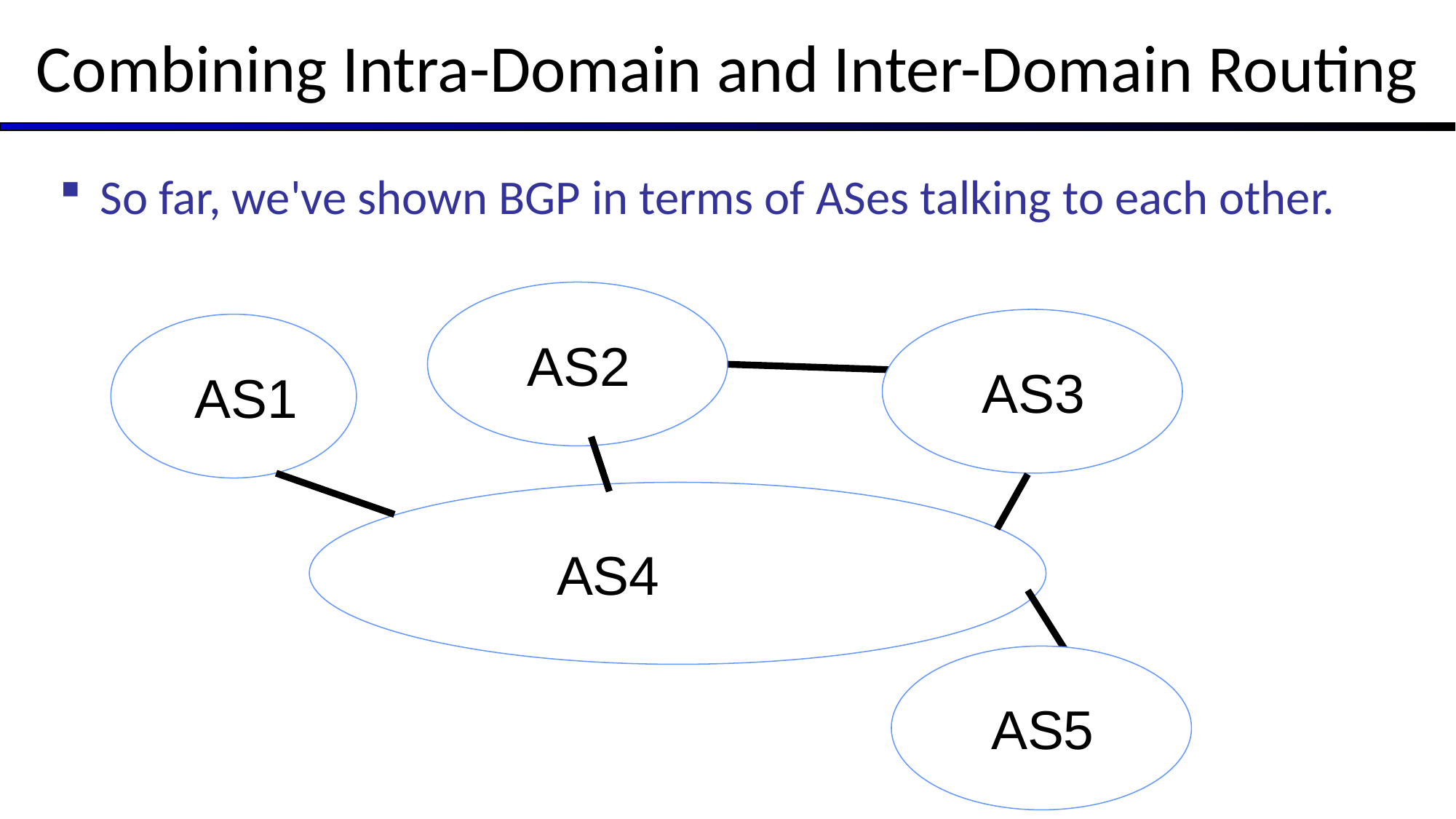

# Combining Intra-Domain and Inter-Domain Routing
So far, we've shown BGP in terms of ASes talking to each other.

AS2

AS3

AS1

AS4

AS5